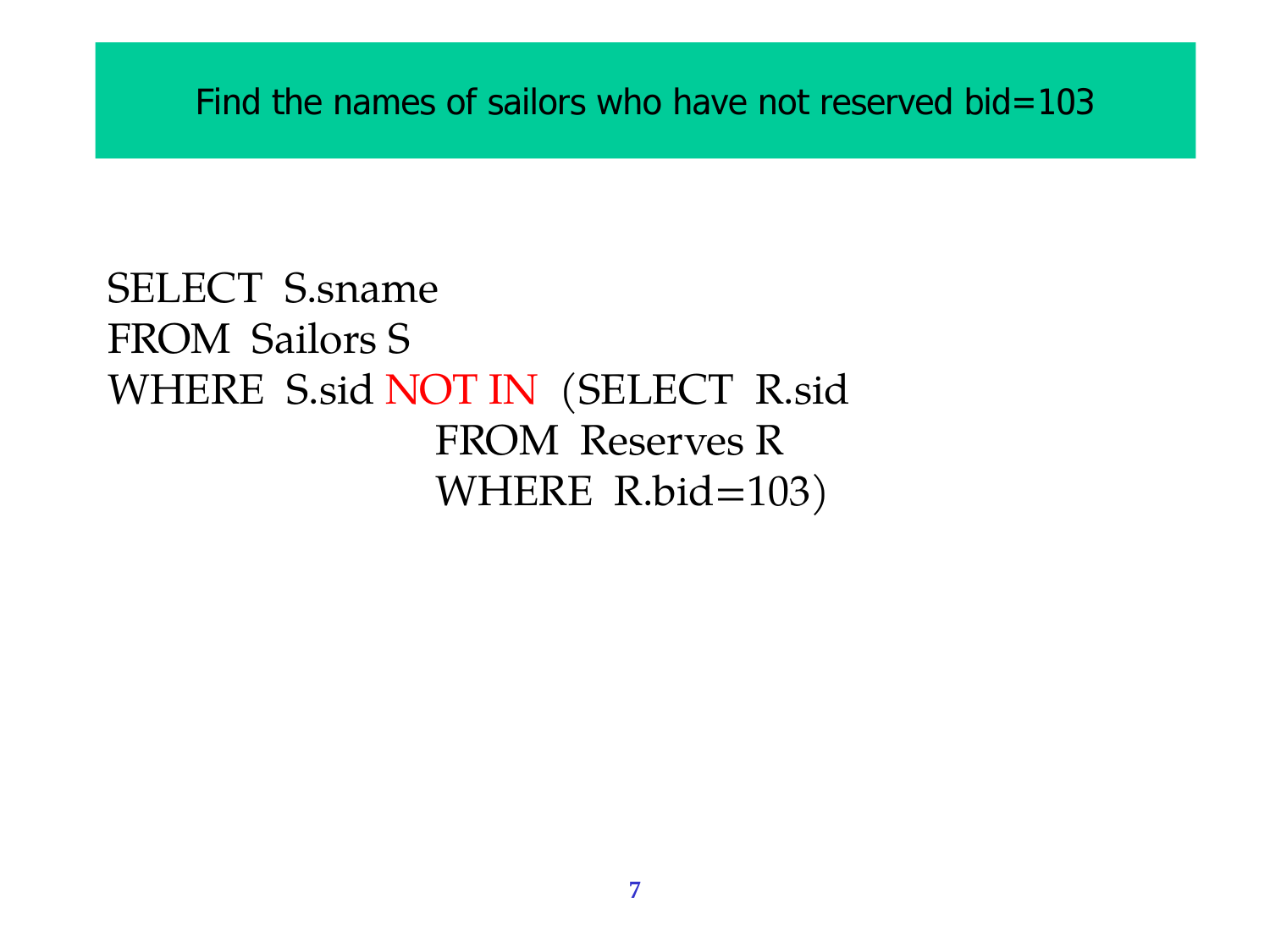

# Find the names of sailors who have not reserved bid=103
SELECT  S.sname
FROM  Sailors S
WHERE  S.sid NOT IN  (SELECT  R.sid
                               FROM  Reserves R
                               WHERE  R.bid=103)
7